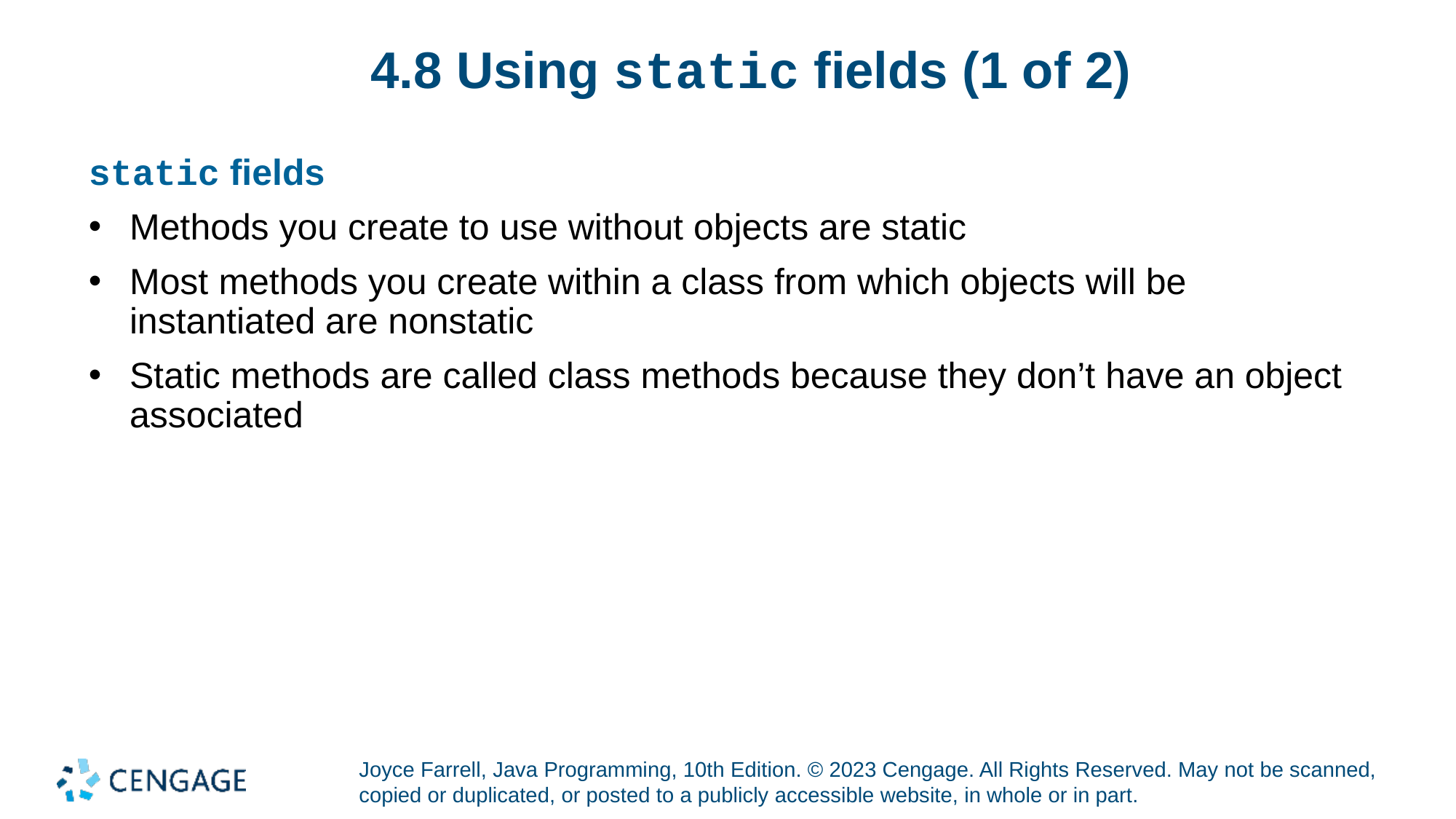

# 4.8 Using static fields (1 of 2)
static fields
Methods you create to use without objects are static
Most methods you create within a class from which objects will be instantiated are nonstatic
Static methods are called class methods because they don’t have an object associated